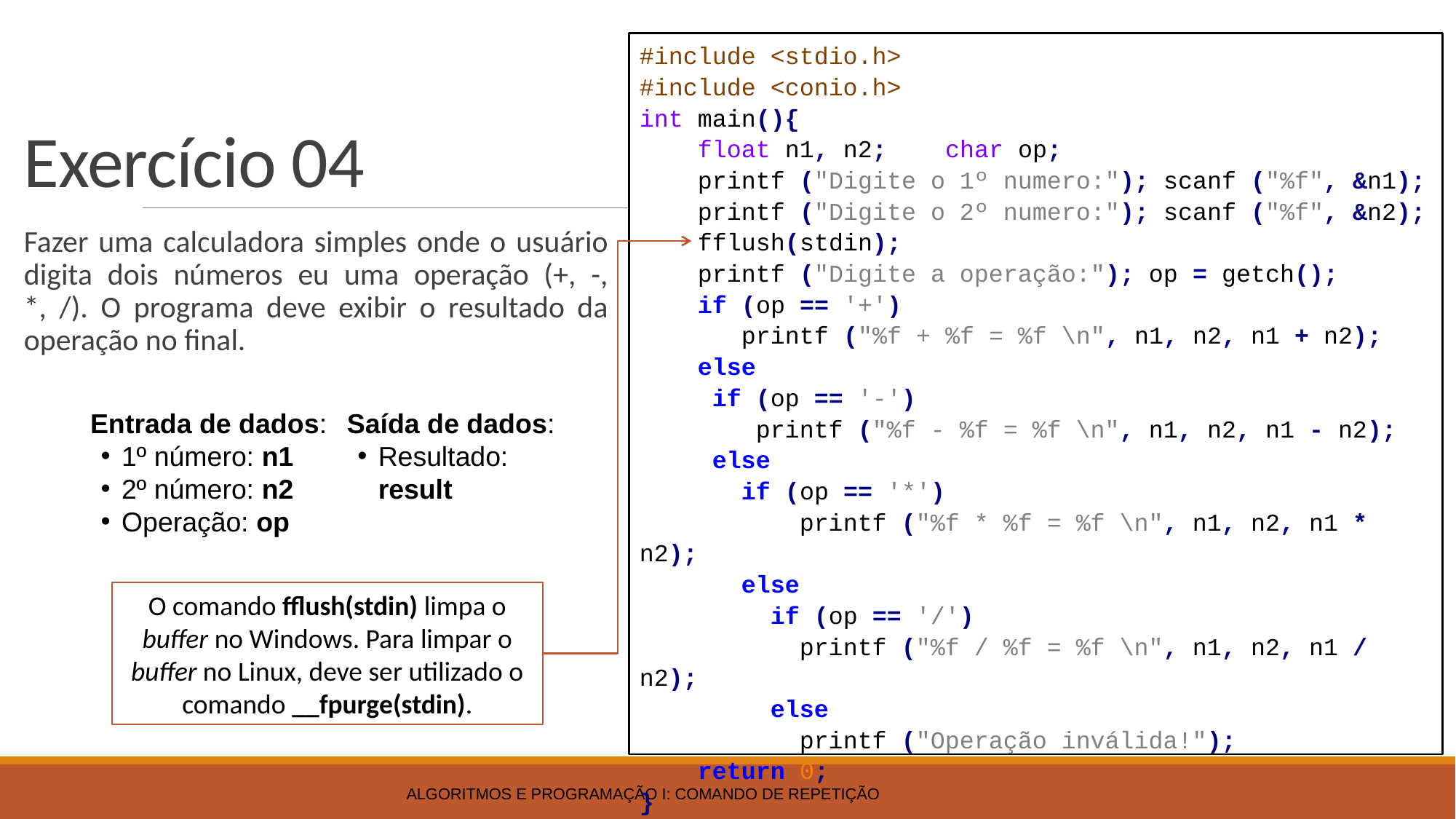

#include <stdio.h>
#include <conio.h>
int main(){
    float n1, n2;    char op;
    printf ("Digite o 1º numero:"); scanf ("%f", &n1);
    printf ("Digite o 2º numero:"); scanf ("%f", &n2);
    fflush(stdin);
    printf ("Digite a operação:"); op = getch();
    if (op == '+')
       printf ("%f + %f = %f \n", n1, n2, n1 + n2);
    else
     if (op == '-')
        printf ("%f - %f = %f \n", n1, n2, n1 - n2);
     else
       if (op == '*')
           printf ("%f * %f = %f \n", n1, n2, n1 * n2);
       else
         if (op == '/')
           printf ("%f / %f = %f \n", n1, n2, n1 / n2);
         else
           printf ("Operação inválida!");
    return 0;
}
# Exercício 04
Fazer uma calculadora simples onde o usuário digita dois números eu uma operação (+, -, *, /). O programa deve exibir o resultado da operação no final.

O comando fflush(stdin) limpa o buffer no Windows. Para limpar o buffer no Linux, deve ser utilizado o comando __fpurge(stdin).
Entrada de dados:
1º número: n1
2º número: n2
Operação: op
Saída de dados:
Resultado: result
Algoritmos e Programação I: Comando de Repetição
6